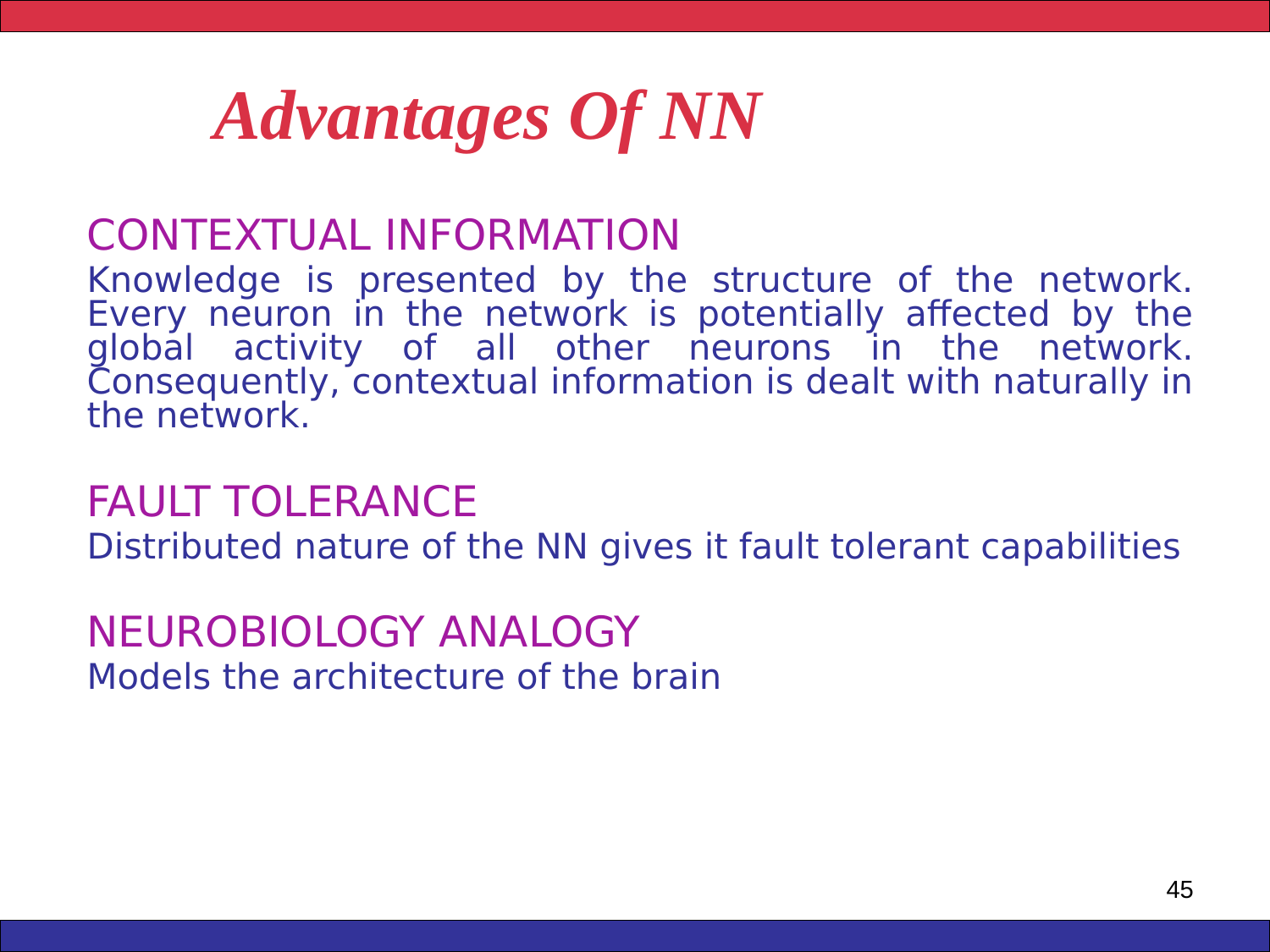

Advantages Of NN
CONTEXTUAL INFORMATION
Knowledge is presented by the structure of the network. Every neuron in the network is potentially affected by the global activity of all other neurons in the network. Consequently, contextual information is dealt with naturally in the network.

FAULT TOLERANCE
Distributed nature of the NN gives it fault tolerant capabilities

NEUROBIOLOGY ANALOGY
Models the architecture of the brain

45